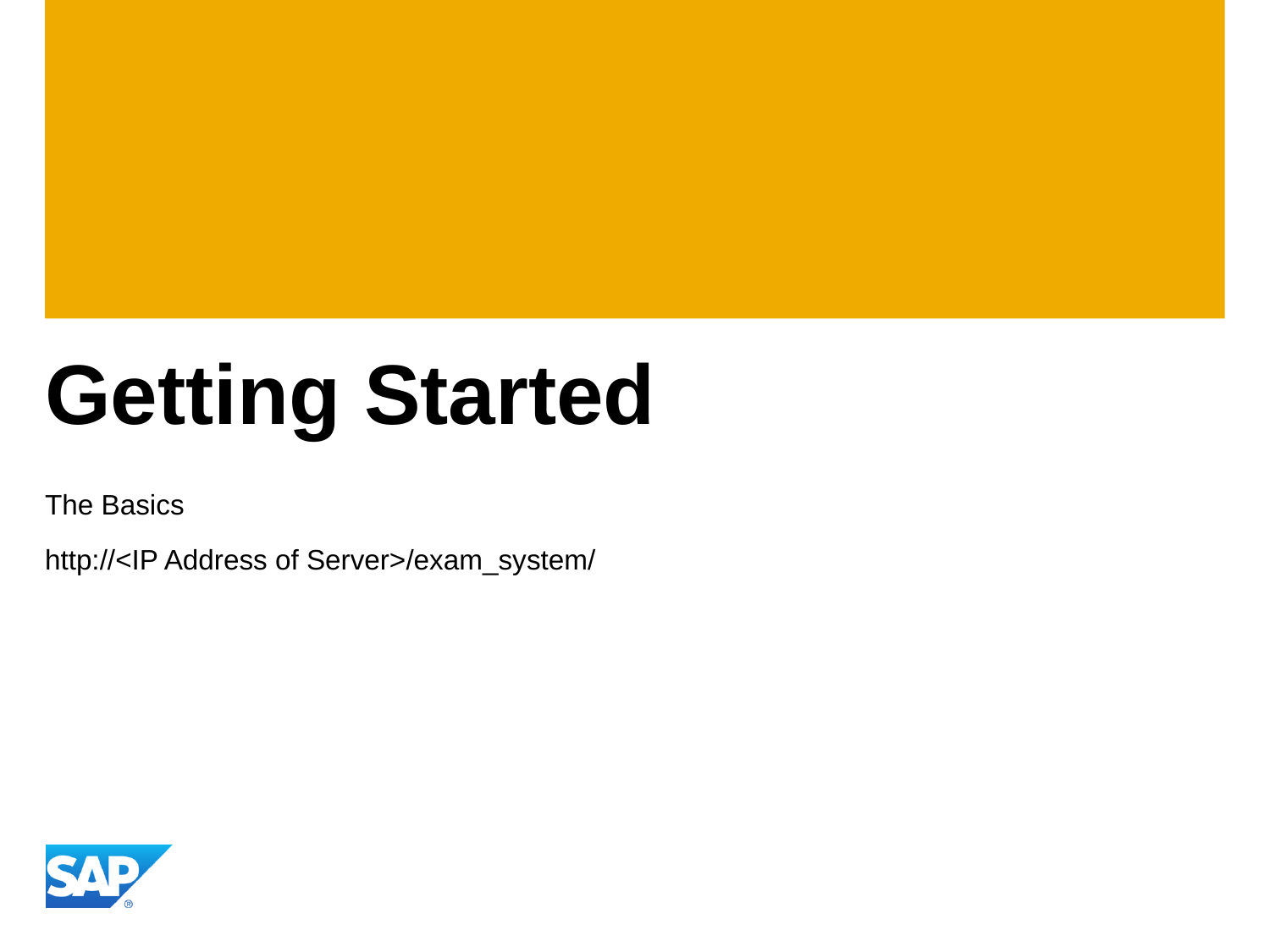

# Getting Started
The Basics
http://<IP Address of Server>/exam_system/